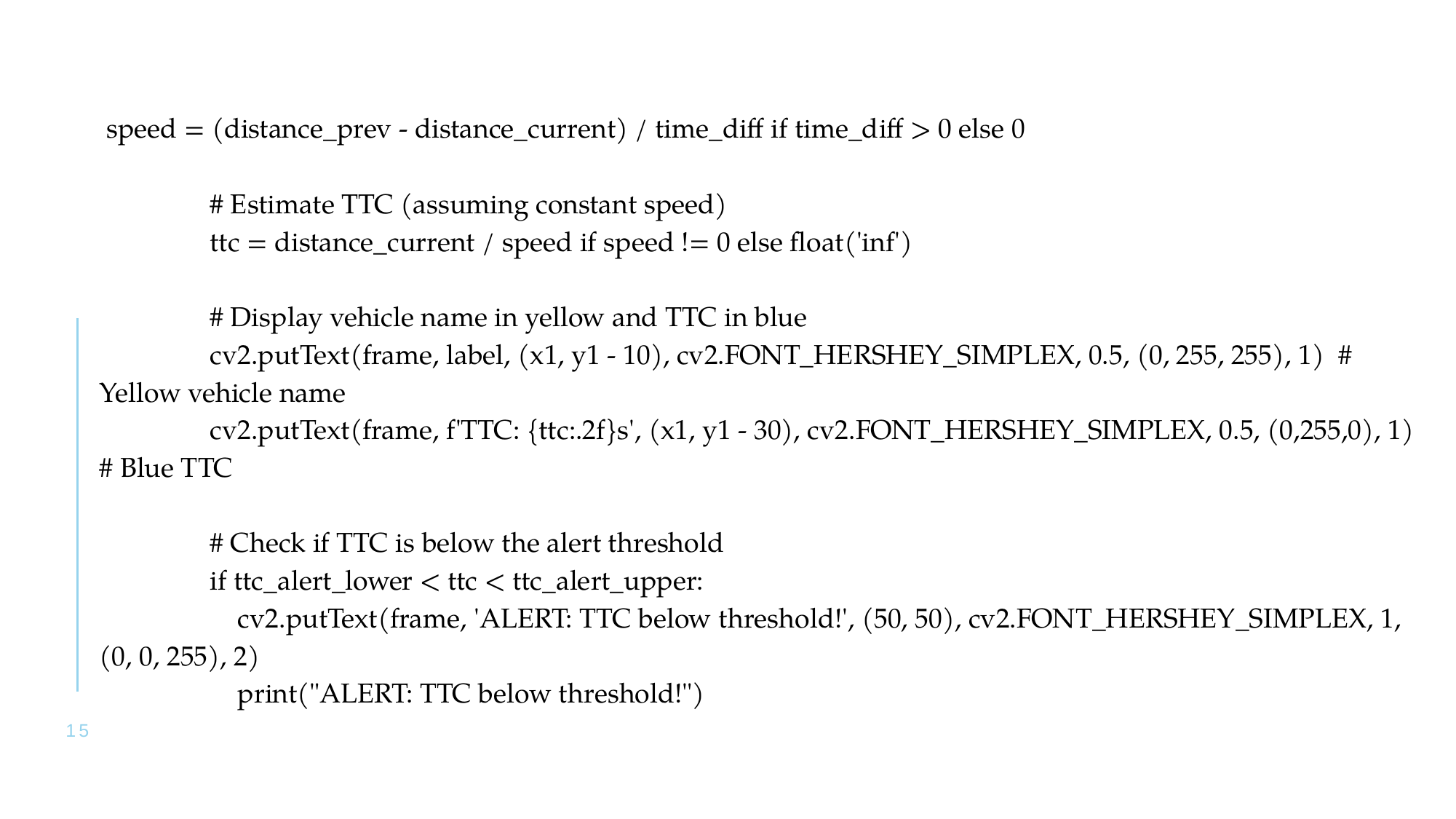

speed = (distance_prev - distance_current) / time_diff if time_diff > 0 else 0

                # Estimate TTC (assuming constant speed)
                ttc = distance_current / speed if speed != 0 else float('inf')

                # Display vehicle name in yellow and TTC in blue
                cv2.putText(frame, label, (x1, y1 - 10), cv2.FONT_HERSHEY_SIMPLEX, 0.5, (0, 255, 255), 1)  # Yellow vehicle name
                cv2.putText(frame, f'TTC: {ttc:.2f}s', (x1, y1 - 30), cv2.FONT_HERSHEY_SIMPLEX, 0.5, (0,255,0), 1)  # Blue TTC

                # Check if TTC is below the alert threshold
                if ttc_alert_lower < ttc < ttc_alert_upper:
                    cv2.putText(frame, 'ALERT: TTC below threshold!', (50, 50), cv2.FONT_HERSHEY_SIMPLEX, 1, (0, 0, 255), 2)
                    print("ALERT: TTC below threshold!")

15